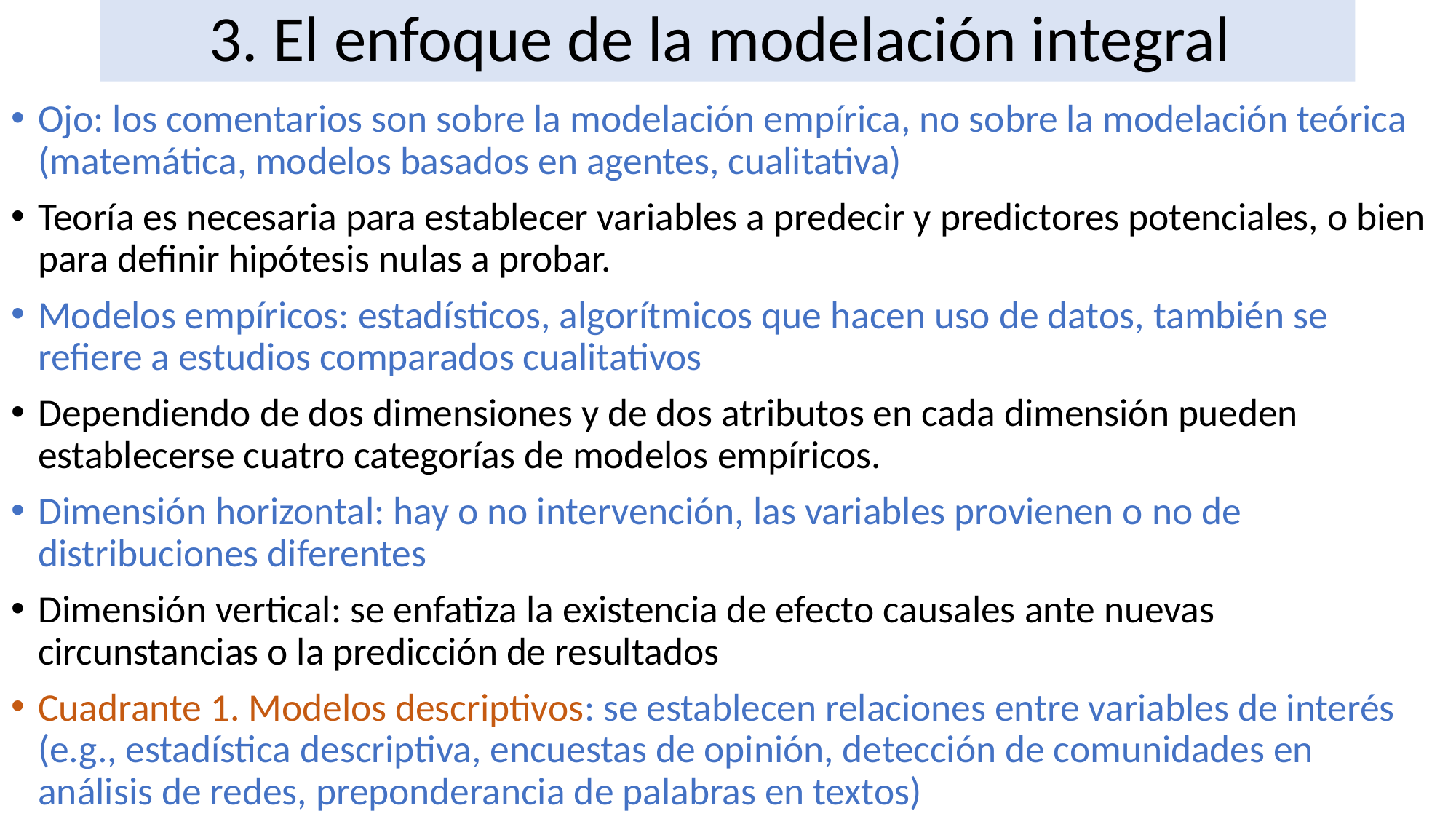

# 3. El enfoque de la modelación integral
Ojo: los comentarios son sobre la modelación empírica, no sobre la modelación teórica (matemática, modelos basados en agentes, cualitativa)
Teoría es necesaria para establecer variables a predecir y predictores potenciales, o bien para definir hipótesis nulas a probar.
Modelos empíricos: estadísticos, algorítmicos que hacen uso de datos, también se refiere a estudios comparados cualitativos
Dependiendo de dos dimensiones y de dos atributos en cada dimensión pueden establecerse cuatro categorías de modelos empíricos.
Dimensión horizontal: hay o no intervención, las variables provienen o no de distribuciones diferentes
Dimensión vertical: se enfatiza la existencia de efecto causales ante nuevas circunstancias o la predicción de resultados
Cuadrante 1. Modelos descriptivos: se establecen relaciones entre variables de interés (e.g., estadística descriptiva, encuestas de opinión, detección de comunidades en análisis de redes, preponderancia de palabras en textos)